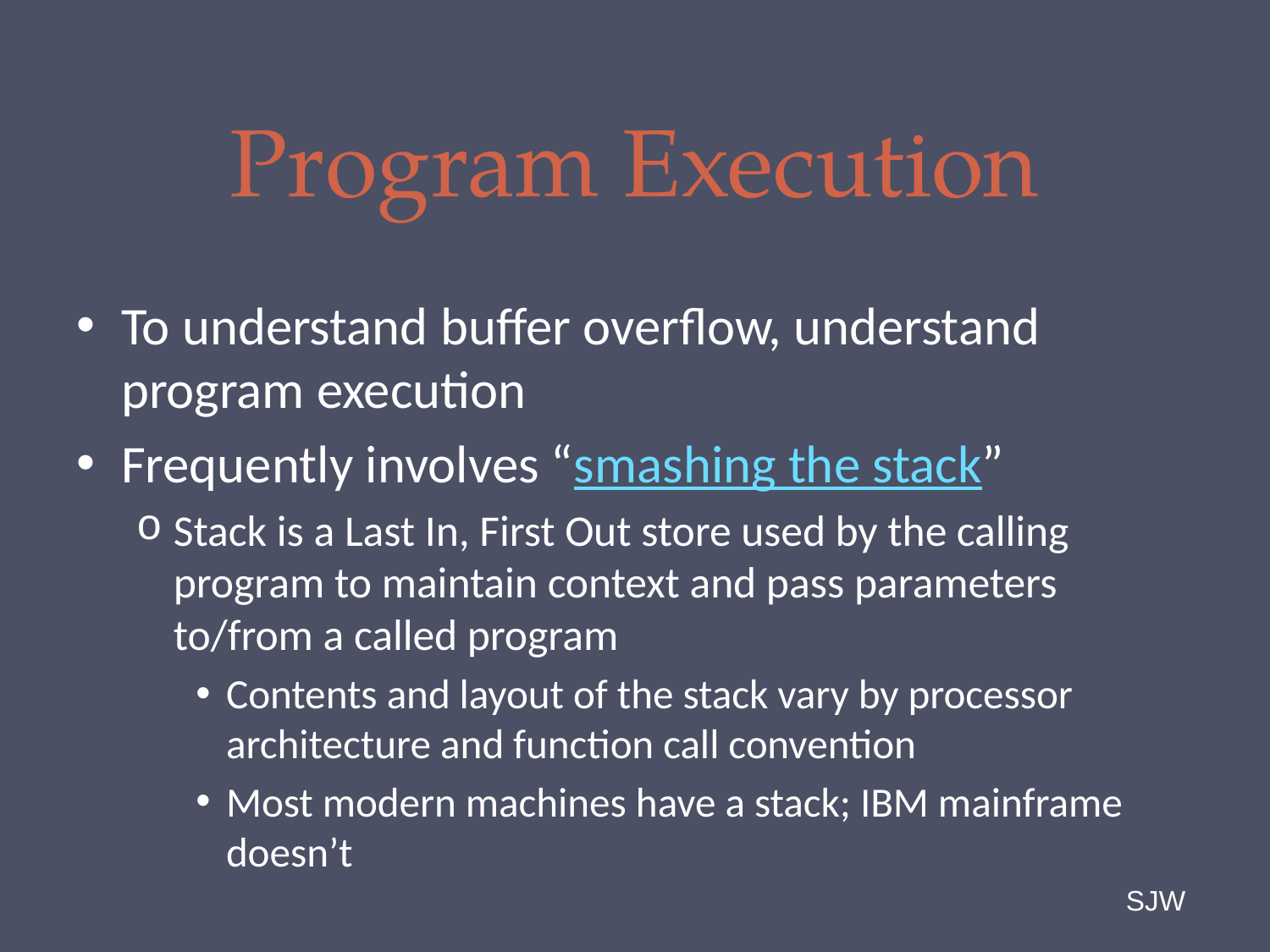

# Program Execution
To understand buffer overflow, understand program execution
Frequently involves “smashing the stack”
Stack is a Last In, First Out store used by the calling program to maintain context and pass parameters to/from a called program
Contents and layout of the stack vary by processor architecture and function call convention
Most modern machines have a stack; IBM mainframe doesn’t
SJW